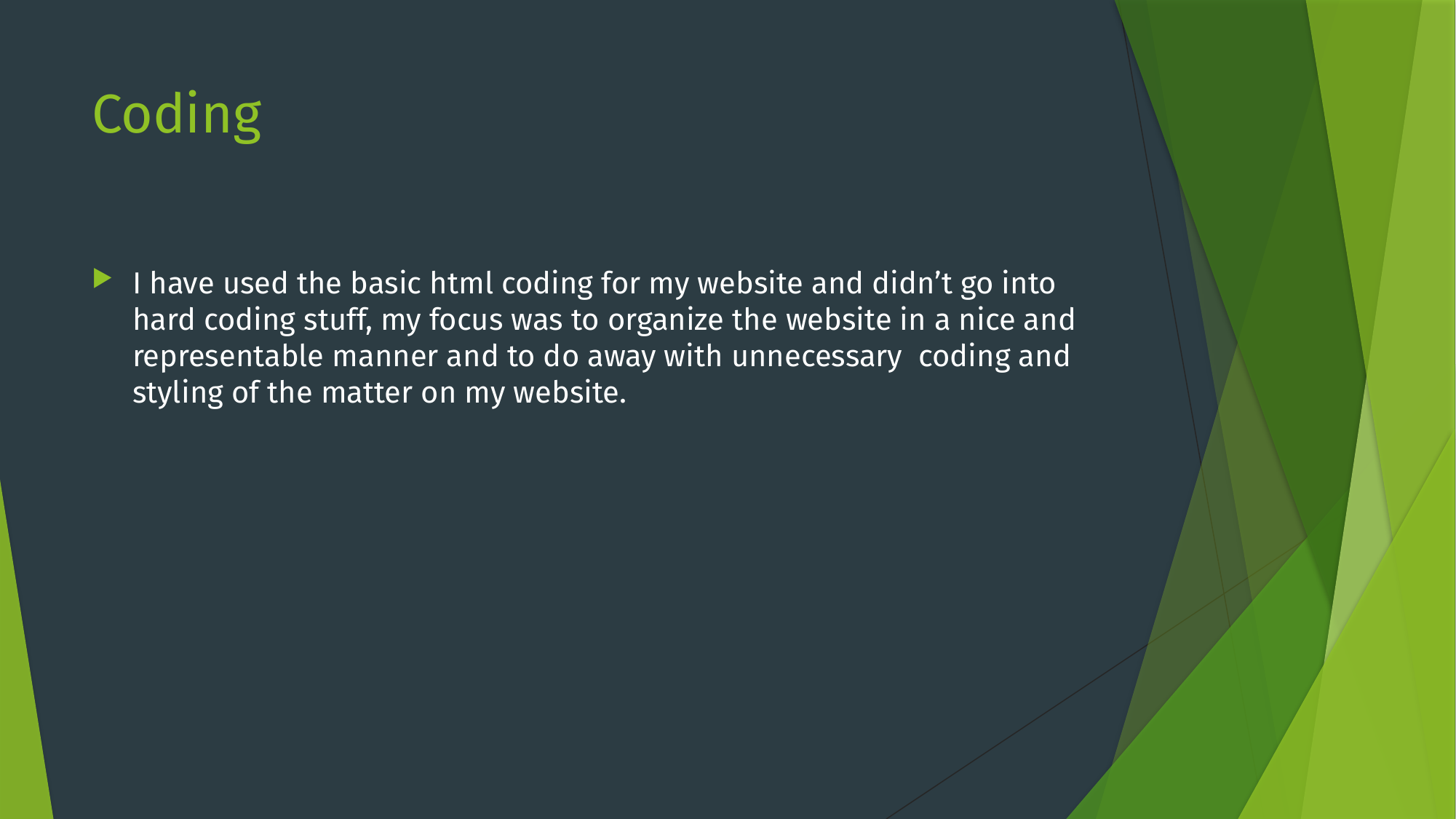

# Coding
I have used the basic html coding for my website and didn’t go into hard coding stuff, my focus was to organize the website in a nice and representable manner and to do away with unnecessary  coding and styling of the matter on my website.